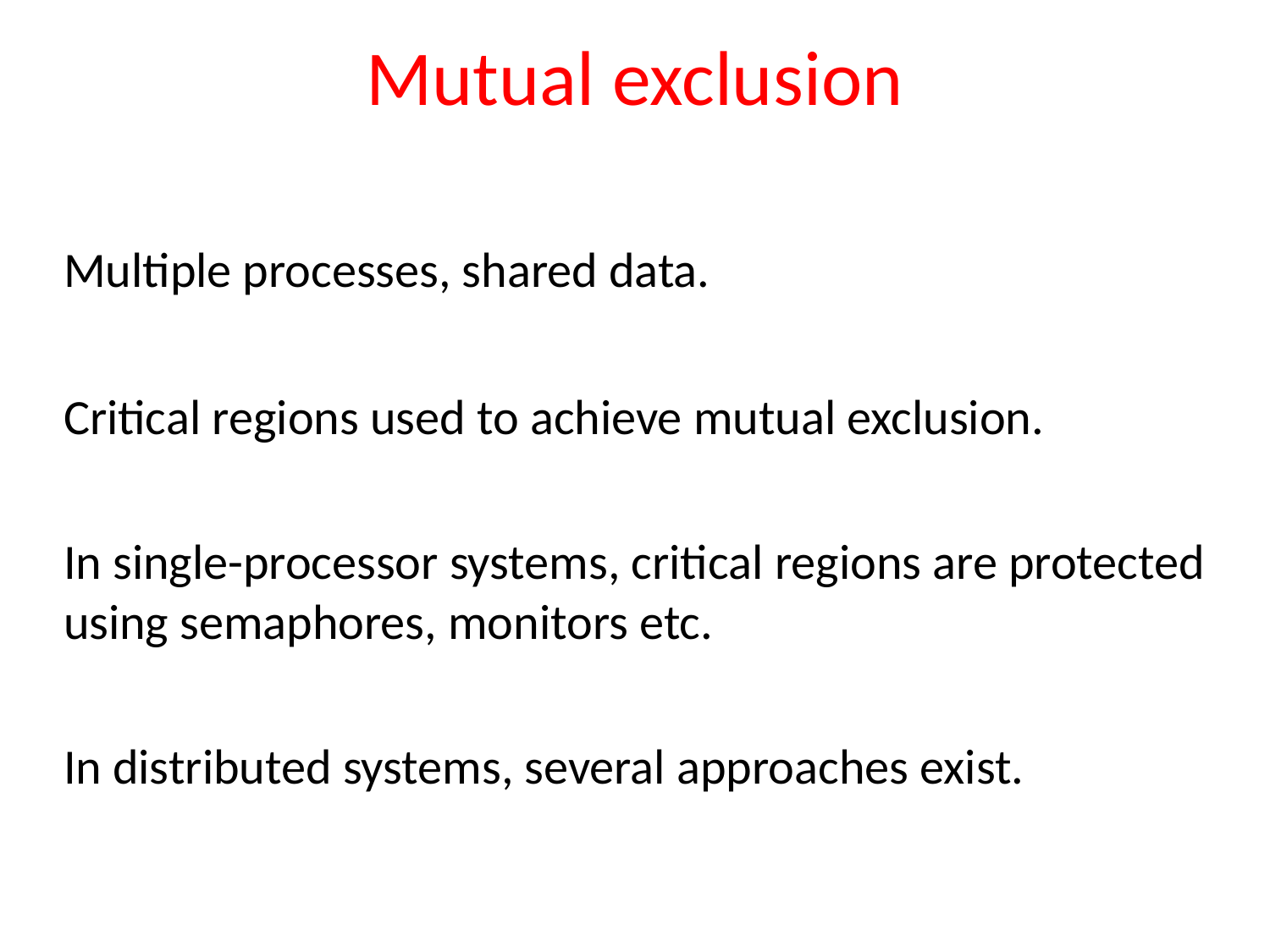

# Mutual exclusion
Multiple processes, shared data.

Critical regions used to achieve mutual exclusion.

In single-processor systems, critical regions are protected using semaphores, monitors etc.

In distributed systems, several approaches exist.